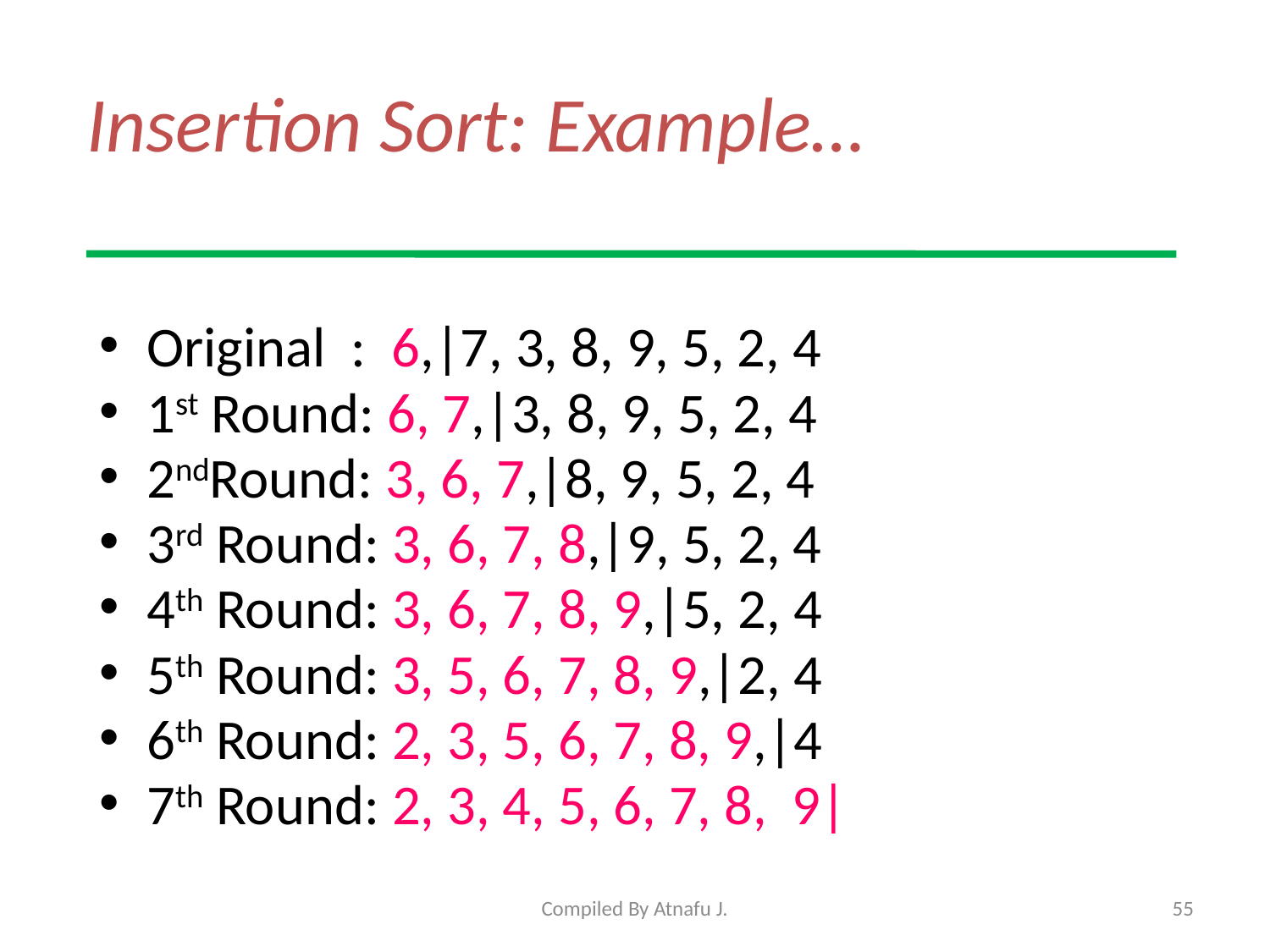

# Insertion Sort: Example…
Original  :  6,|7, 3, 8, 9, 5, 2, 4
1st Round: 6, 7,|3, 8, 9, 5, 2, 4
2ndRound: 3, 6, 7,|8, 9, 5, 2, 4
3rd Round: 3, 6, 7, 8,|9, 5, 2, 4
4th Round: 3, 6, 7, 8, 9,|5, 2, 4
5th Round: 3, 5, 6, 7, 8, 9,|2, 4
6th Round: 2, 3, 5, 6, 7, 8, 9,|4
7th Round: 2, 3, 4, 5, 6, 7, 8,  9|
Compiled By Atnafu J.
55